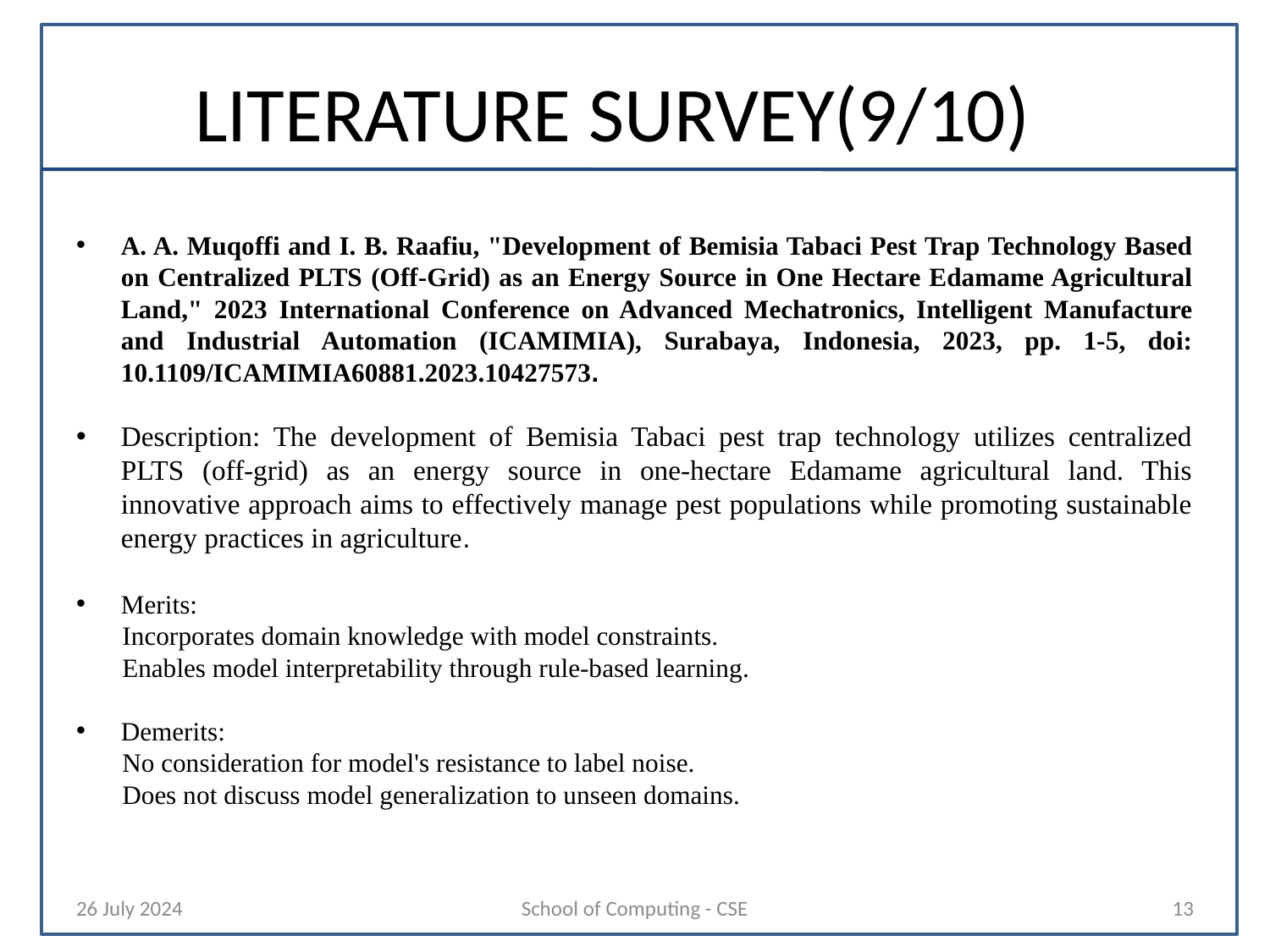

# LITERATURE SURVEY(9/10)
A. A. Muqoffi and I. B. Raafiu, "Development of Bemisia Tabaci Pest Trap Technology Based on Centralized PLTS (Off-Grid) as an Energy Source in One Hectare Edamame Agricultural Land," 2023 International Conference on Advanced Mechatronics, Intelligent Manufacture and Industrial Automation (ICAMIMIA), Surabaya, Indonesia, 2023, pp. 1-5, doi: 10.1109/ICAMIMIA60881.2023.10427573.

Description: The development of Bemisia Tabaci pest trap technology utilizes centralized PLTS (off-grid) as an energy source in one-hectare Edamame agricultural land. This innovative approach aims to effectively manage pest populations while promoting sustainable energy practices in agriculture.

Merits:
       Incorporates domain knowledge with model constraints.
       Enables model interpretability through rule-based learning.

Demerits:
       No consideration for model's resistance to label noise.
       Does not discuss model generalization to unseen domains.
26 July 2024
School of Computing - CSE
13